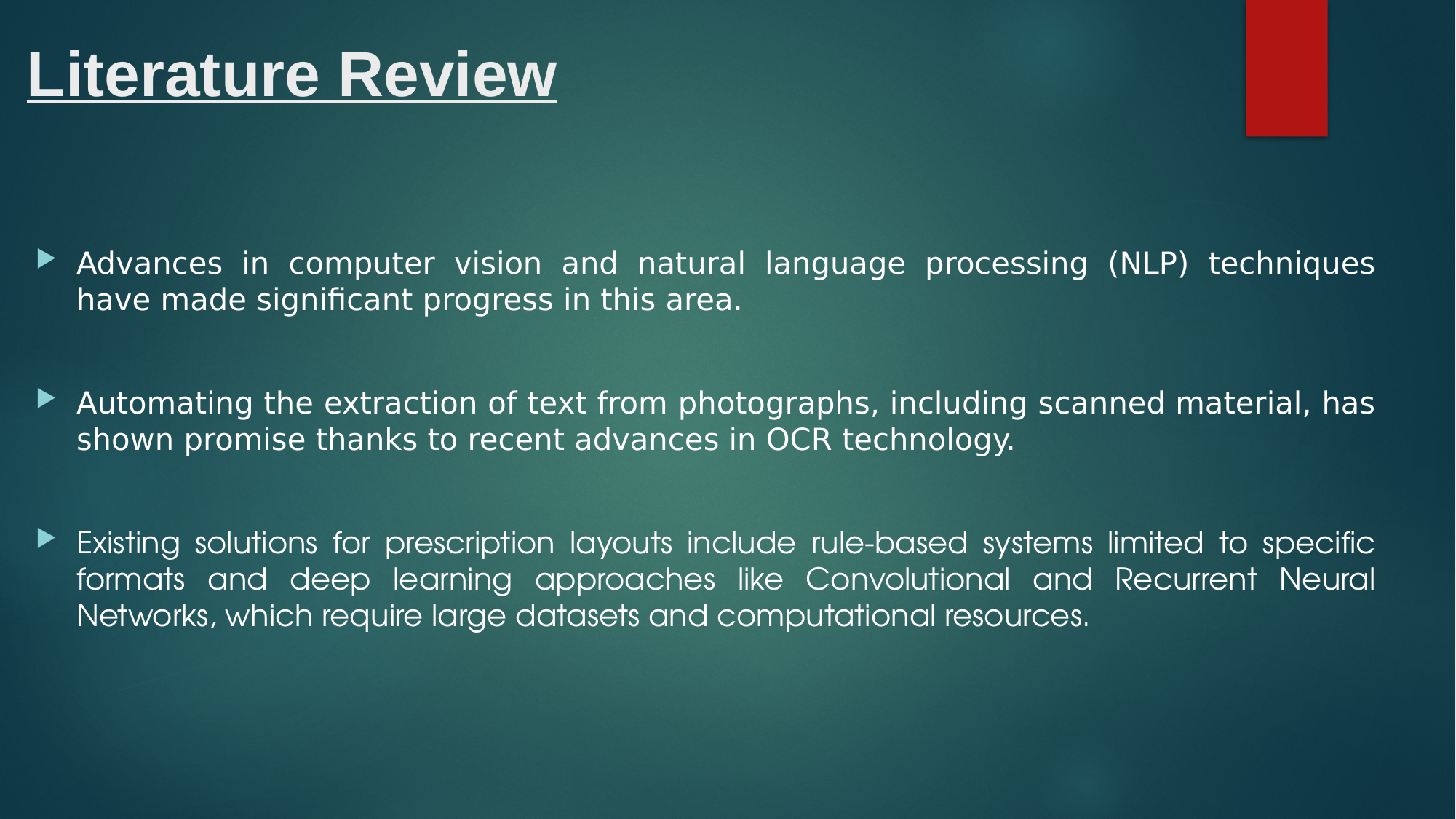

# Literature Review

Advances in computer vision and natural language processing (NLP) techniques have made significant progress in this area.

Automating the extraction of text from photographs, including scanned material, has shown promise thanks to recent advances in OCR technology.

Existing solutions for prescription layouts include rule-based systems limited to specific formats and deep learning approaches like Convolutional and Recurrent Neural Networks, which require large datasets and computational resources.